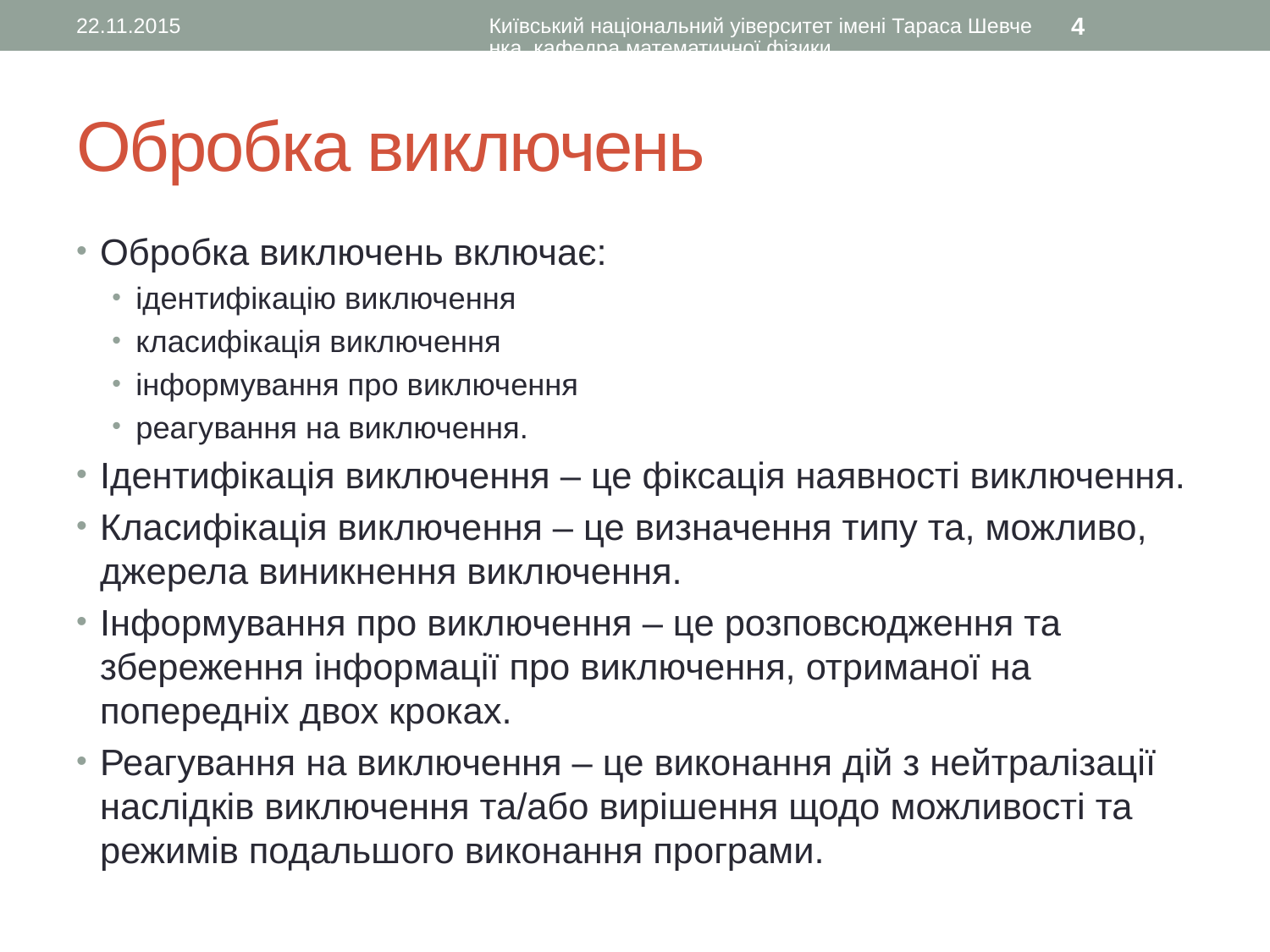

22.11.2015
Київський національний уіверситет імені Тараса Шевченка, кафедра математичної фізики
4
# Обробка виключень
Обробка виключень включає:
ідентифікацію виключення
класифікація виключення
інформування про виключення
реагування на виключення.
Ідентифікація виключення – це фіксація наявності виключення.
Класифікація виключення – це визначення типу та, можливо, джерела виникнення виключення.
Інформування про виключення – це розповсюдження та збереження інформації про виключення, отриманої на попередніх двох кроках.
Реагування на виключення – це виконання дій з нейтралізації наслідків виключення та/або вирішення щодо можливості та режимів подальшого виконання програми.